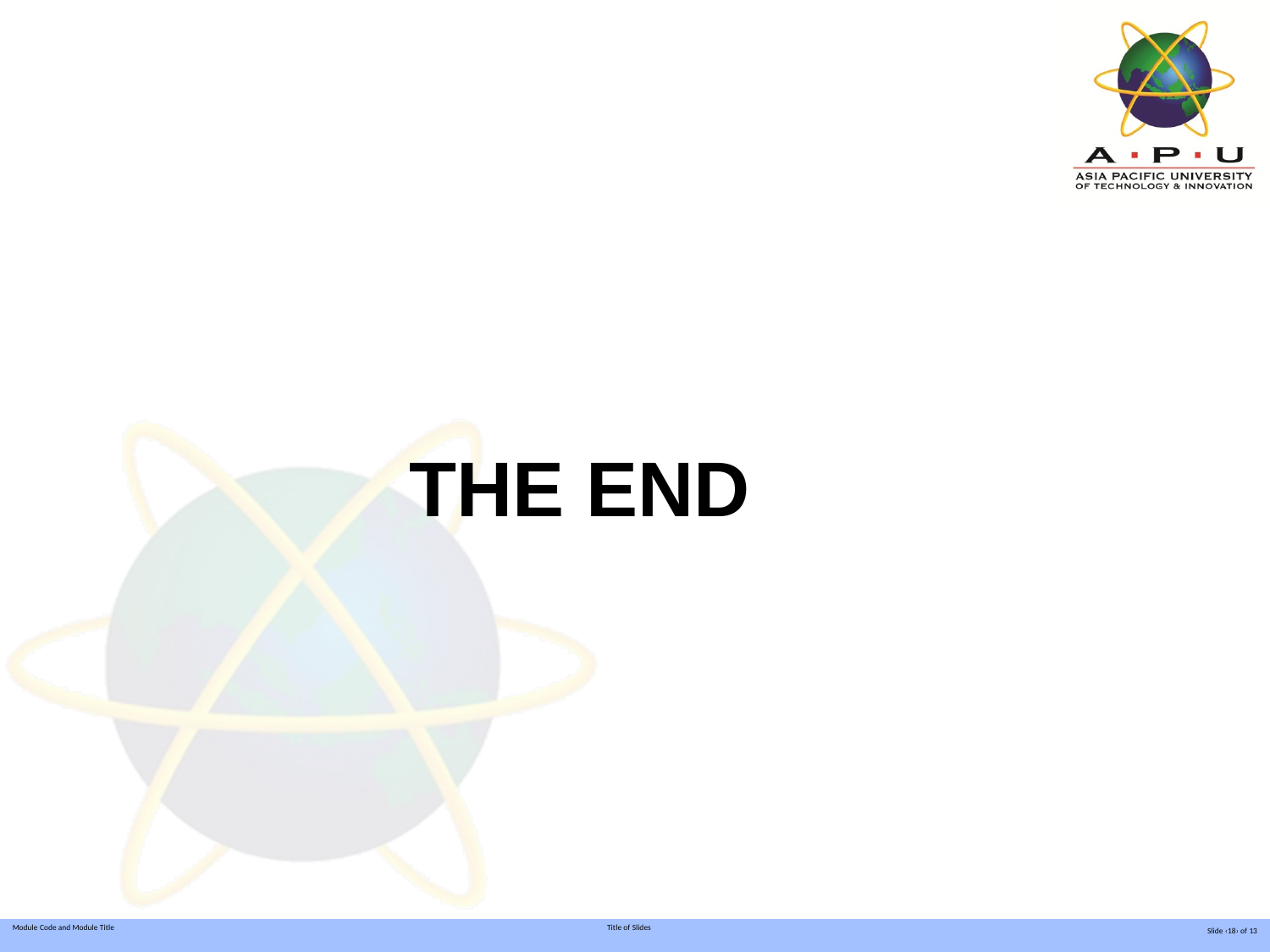

# THE END
Slide ‹18› of 13